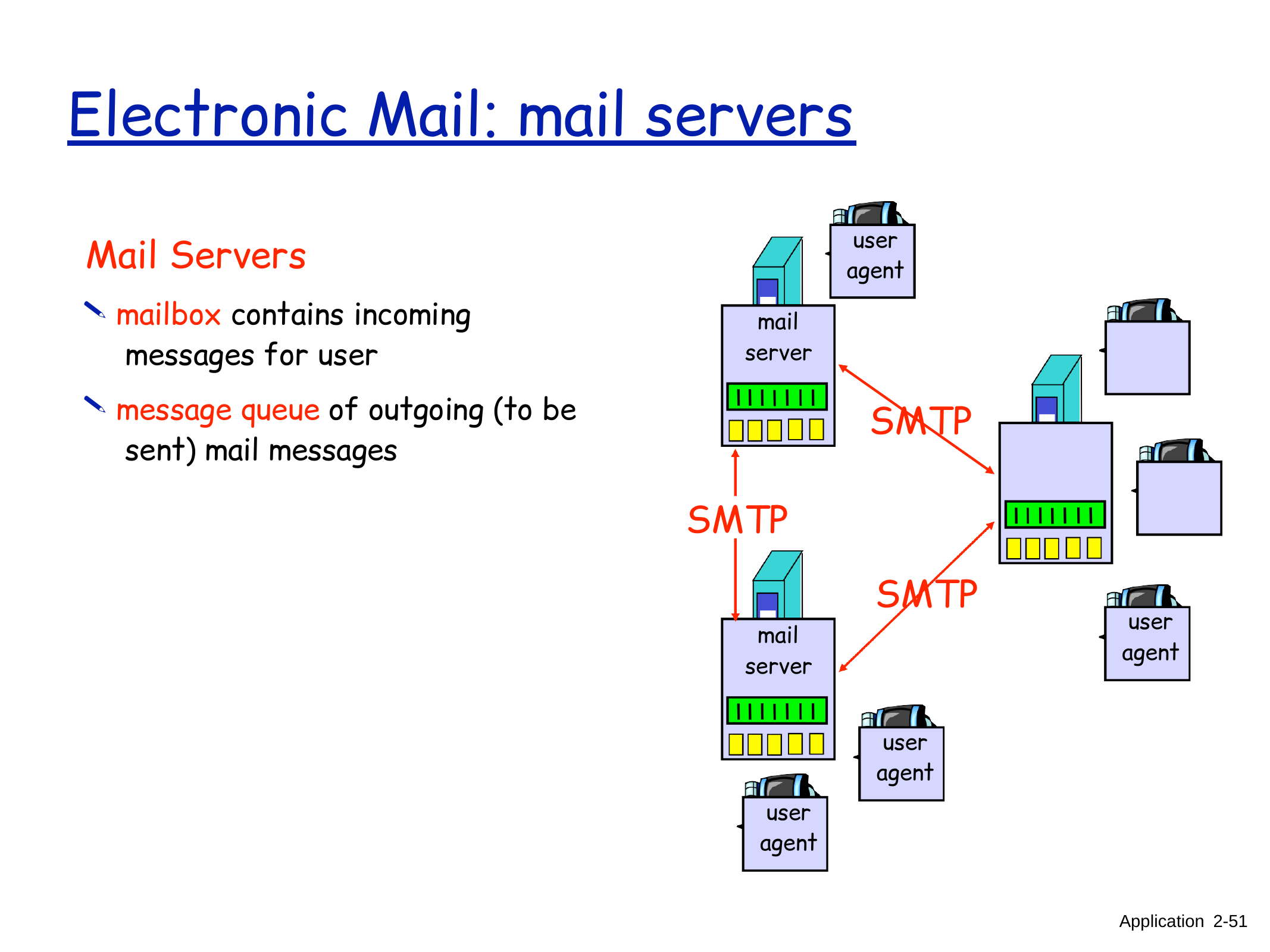

# Electronic Mail: mail servers

Mail Servers
mailbox contains incoming  messages for user
message queue of outgoing (to be  sent) mail messages
user  agent
mail  server
user  agent

SMTP
mail  server
user  agent

SMTP
SMTP

user  agent
mail  server

user  agent
user  agent

Application 2-51